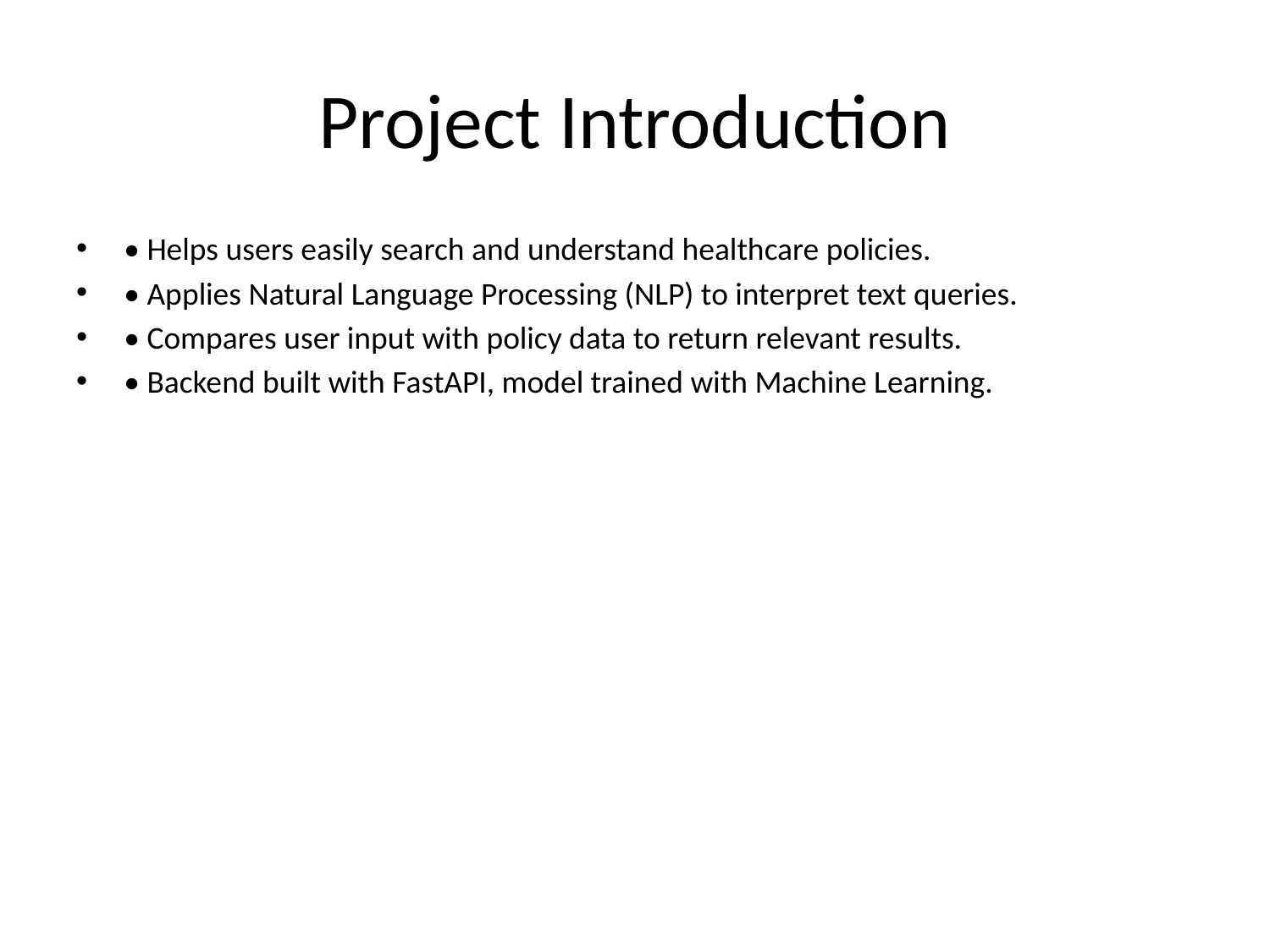

# Project Introduction
• Helps users easily search and understand healthcare policies.
• Applies Natural Language Processing (NLP) to interpret text queries.
• Compares user input with policy data to return relevant results.
• Backend built with FastAPI, model trained with Machine Learning.